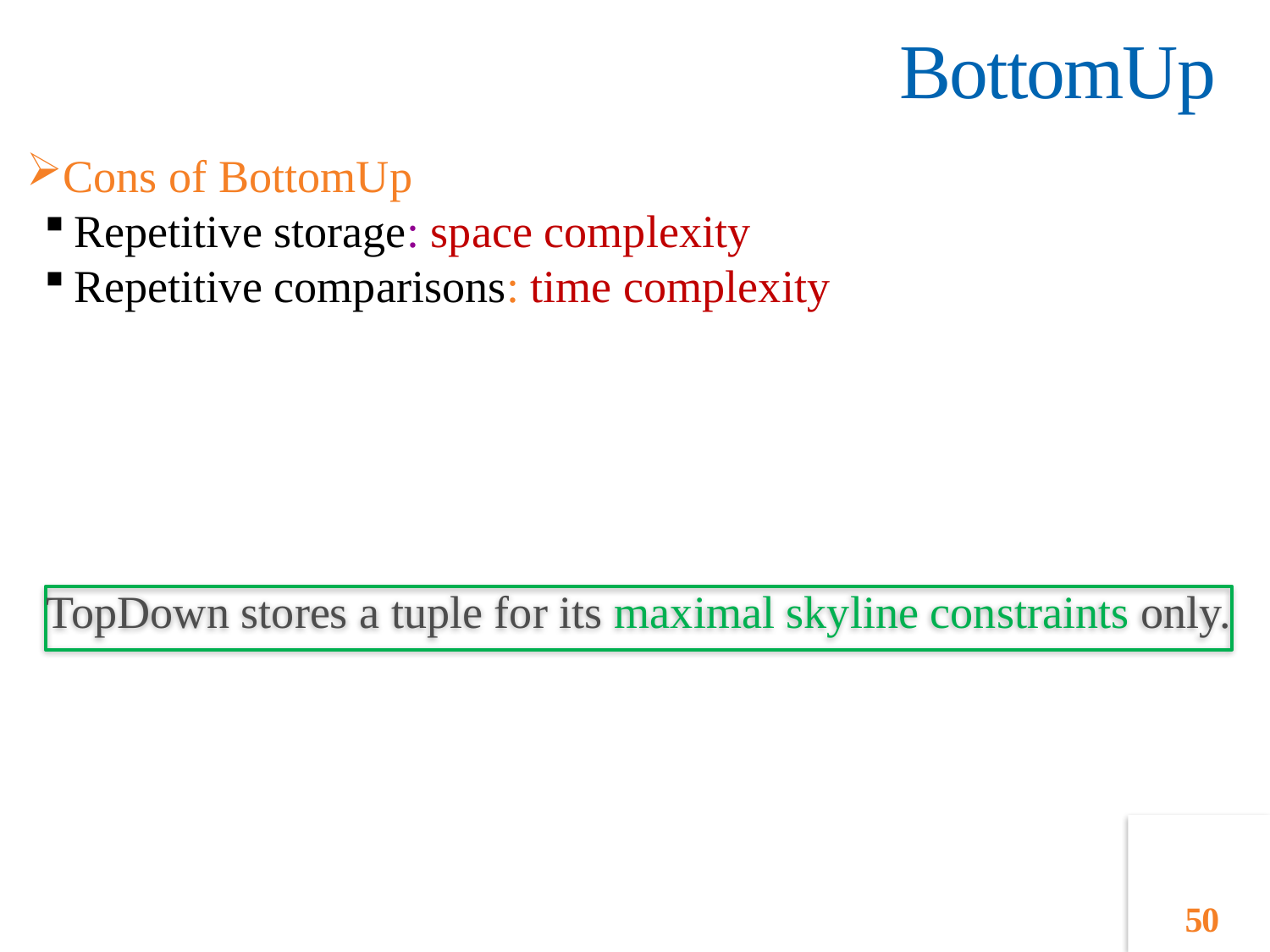

# BottomUp
Cons of BottomUp
Repetitive storage: space complexity
Repetitive comparisons: time complexity

TopDown stores a tuple for its maximal skyline constraints only.